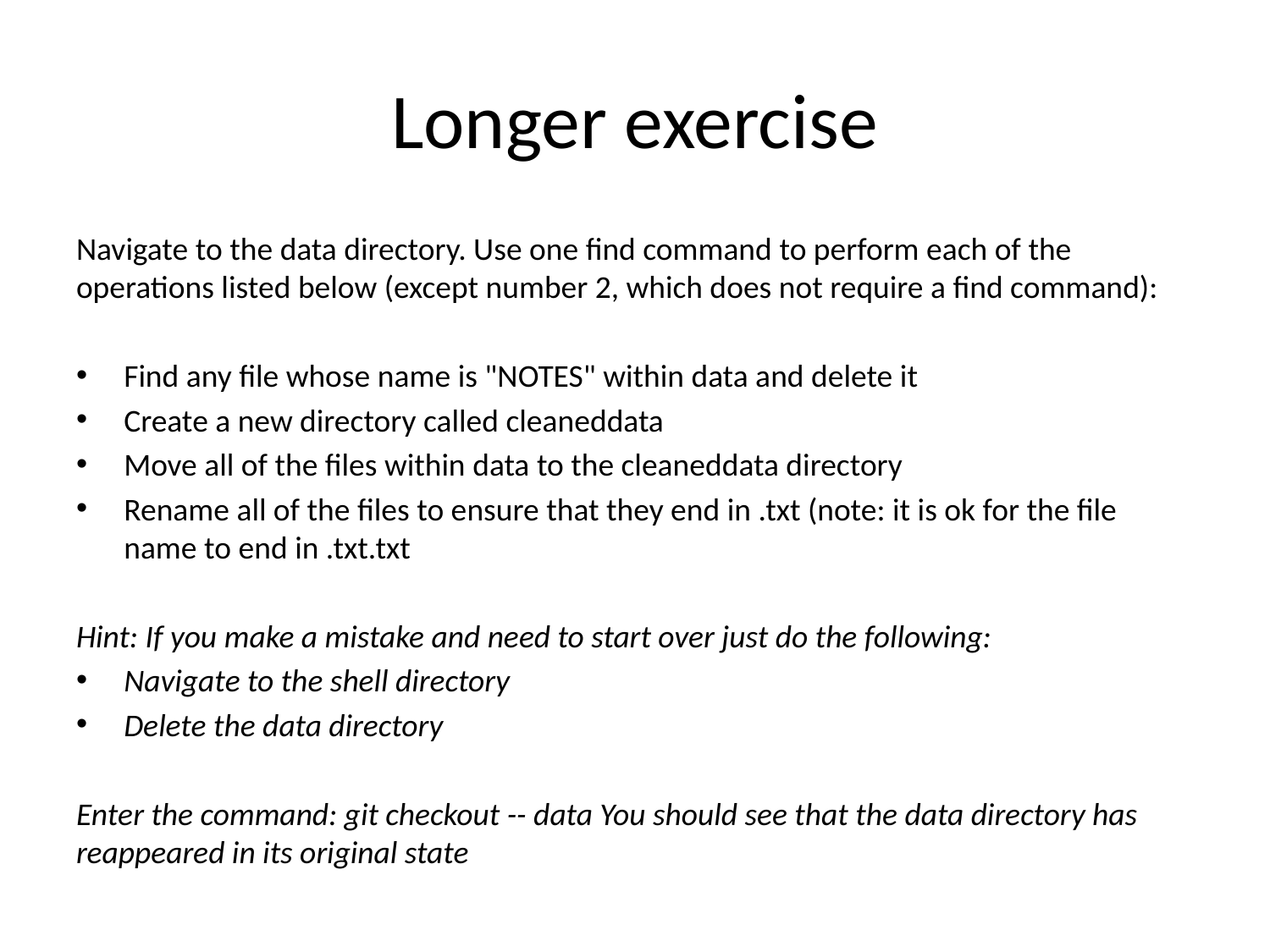

# Longer exercise
Navigate to the data directory. Use one find command to perform each of the operations listed below (except number 2, which does not require a find command):

Find any file whose name is "NOTES" within data and delete it
Create a new directory called cleaneddata
Move all of the files within data to the cleaneddata directory
Rename all of the files to ensure that they end in .txt (note: it is ok for the file name to end in .txt.txt

Hint: If you make a mistake and need to start over just do the following:
Navigate to the shell directory
Delete the data directory

Enter the command: git checkout -- data You should see that the data directory has reappeared in its original state